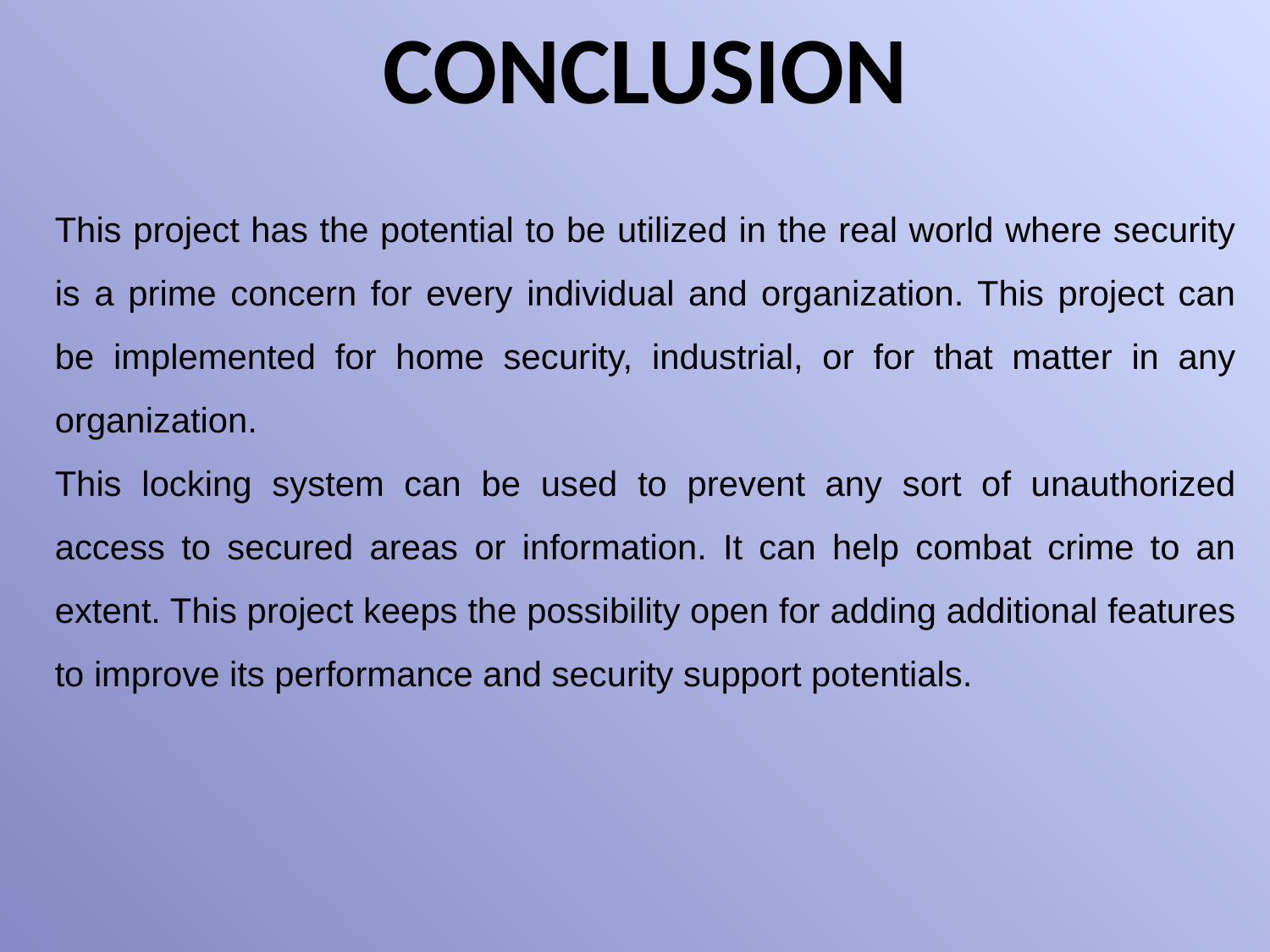

CONCLUSION
This project has the potential to be utilized in the real world where security is a prime concern for every individual and organization. This project can be implemented for home security, industrial, or for that matter in any organization.
This locking system can be used to prevent any sort of unauthorized access to secured areas or information. It can help combat crime to an extent. This project keeps the possibility open for adding additional features to improve its performance and security support potentials.